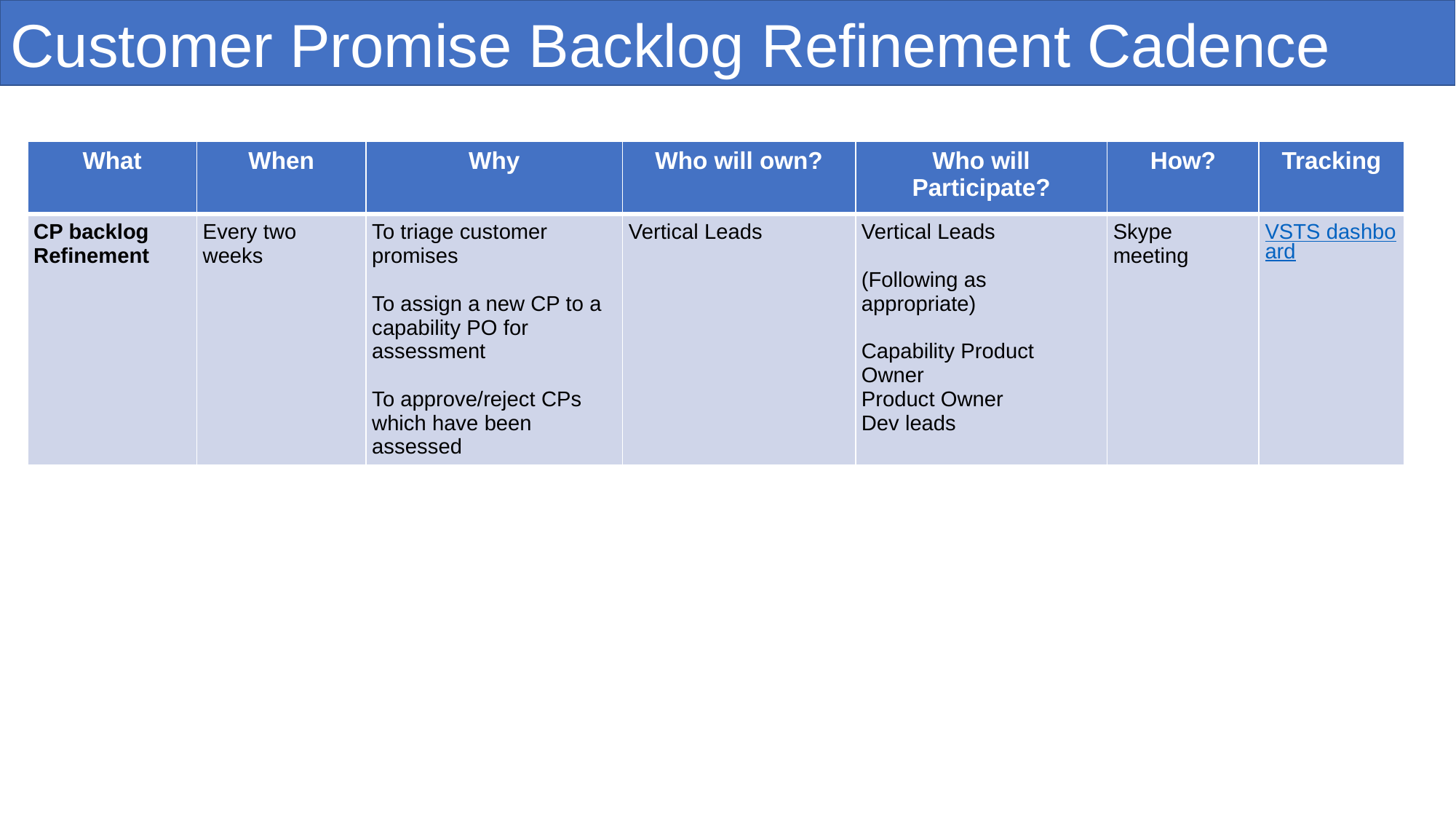

Customer Promise Backlog Refinement Cadence
| What | When | Why | Who will own? | Who will Participate? | How? | Tracking |
| --- | --- | --- | --- | --- | --- | --- |
| CP backlog Refinement | Every two weeks | To triage customer promises To assign a new CP to a capability PO for assessment To approve/reject CPs which have been assessed | Vertical Leads | Vertical Leads (Following as appropriate) Capability Product Owner Product Owner Dev leads | Skype meeting | VSTS dashboard |